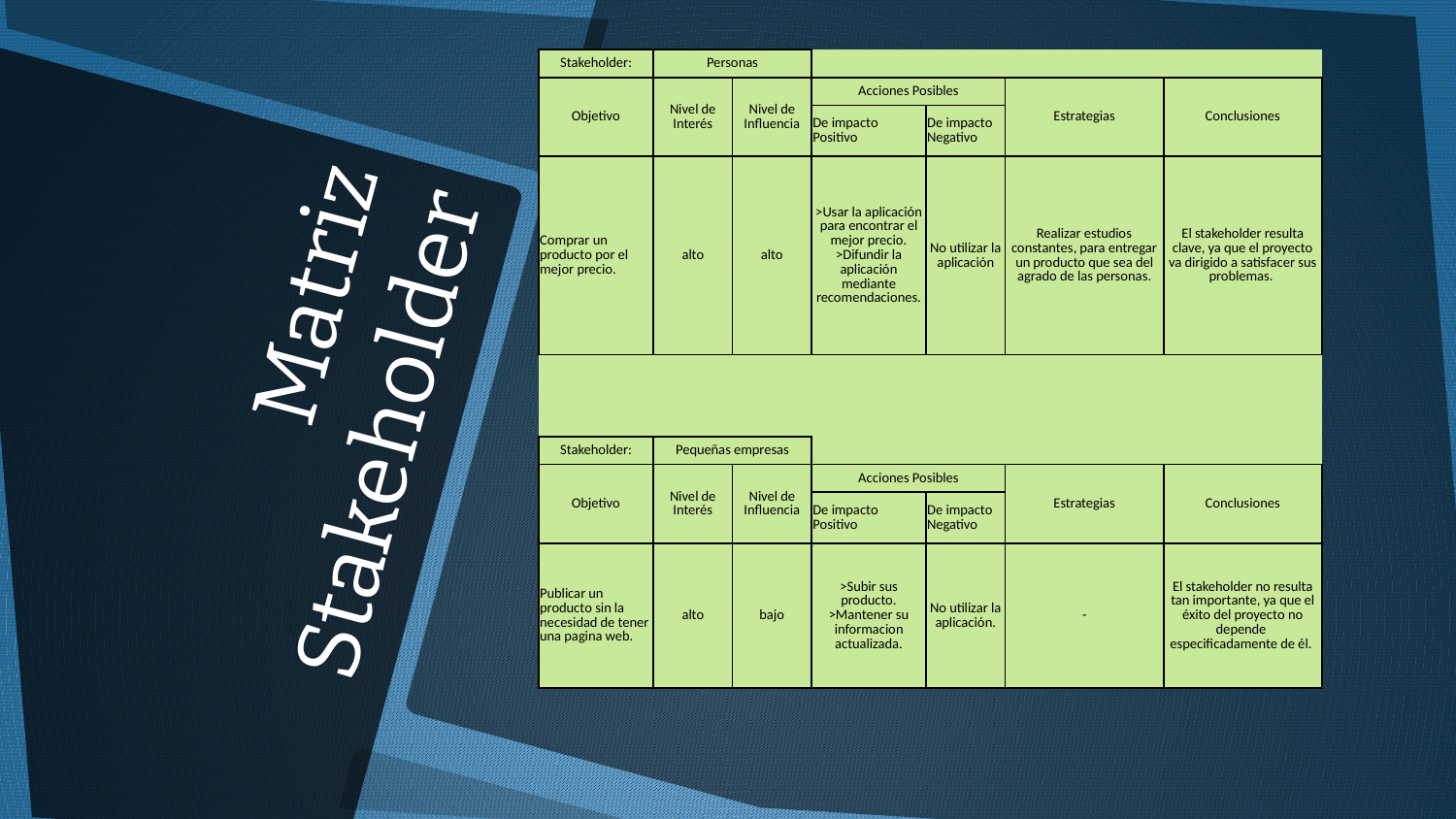

| Stakeholder: | Personas |  |  |  |  |  |  |  |
| --- | --- | --- | --- | --- | --- | --- | --- | --- |
| Objetivo | Nivel de Interés | Nivel de Influencia | Acciones Posibles |  | Estrategias |  | Conclusiones |  |
|  |  |  | De impacto Positivo | De impacto Negativo |  |  |  |  |
| Comprar un producto por el mejor precio. | alto | alto | >Usar la aplicación para encontrar el mejor precio. >Difundir la aplicación mediante recomendaciones. | No utilizar la aplicación | Realizar estudios constantes, para entregar un producto que sea del agrado de las personas. |  | El stakeholder resulta clave, ya que el proyecto va dirigido a satisfacer sus problemas. |  |
|  |  |  |  |  |  |  |  |  |
|  |  |  |  |  |  |  |  |  |
|  |  |  |  |  |  |  |  |  |
| Stakeholder: | Pequeñas empresas |  |  |  |  |  |  |  |
| Objetivo | Nivel de Interés | Nivel de Influencia | Acciones Posibles |  | Estrategias |  | Conclusiones |  |
|  |  |  | De impacto Positivo | De impacto Negativo |  |  |  |  |
| Publicar un producto sin la necesidad de tener una pagina web. | alto | bajo | >Subir sus producto. >Mantener su informacion actualizada. | No utilizar la aplicación. | - |  | El stakeholder no resulta tan importante, ya que el éxito del proyecto no depende especificadamente de él. |  |
# Matriz Stakeholder